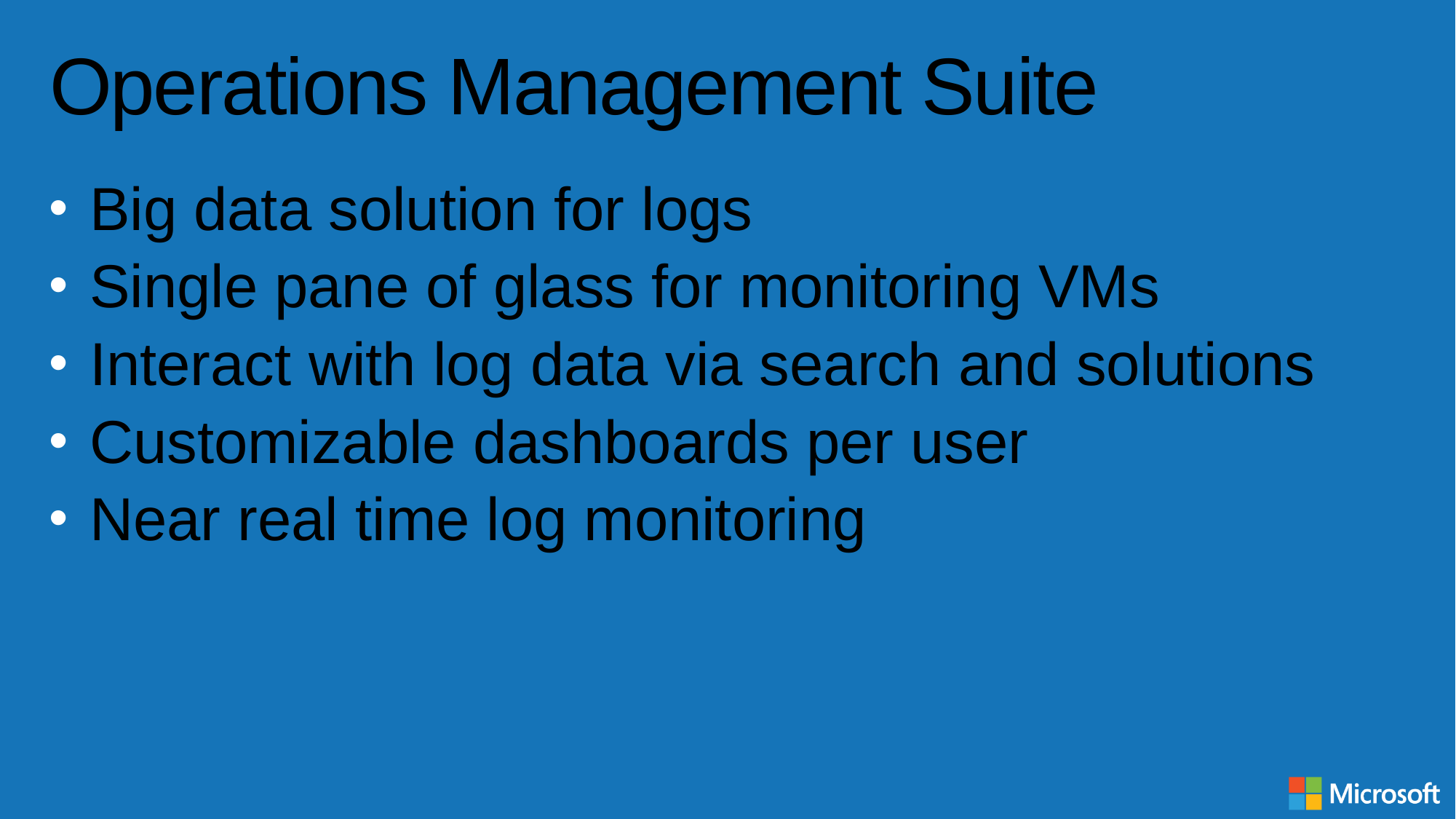

# Operations Management Suite
Big data solution for logs
Single pane of glass for monitoring VMs
Interact with log data via search and solutions
Customizable dashboards per user
Near real time log monitoring